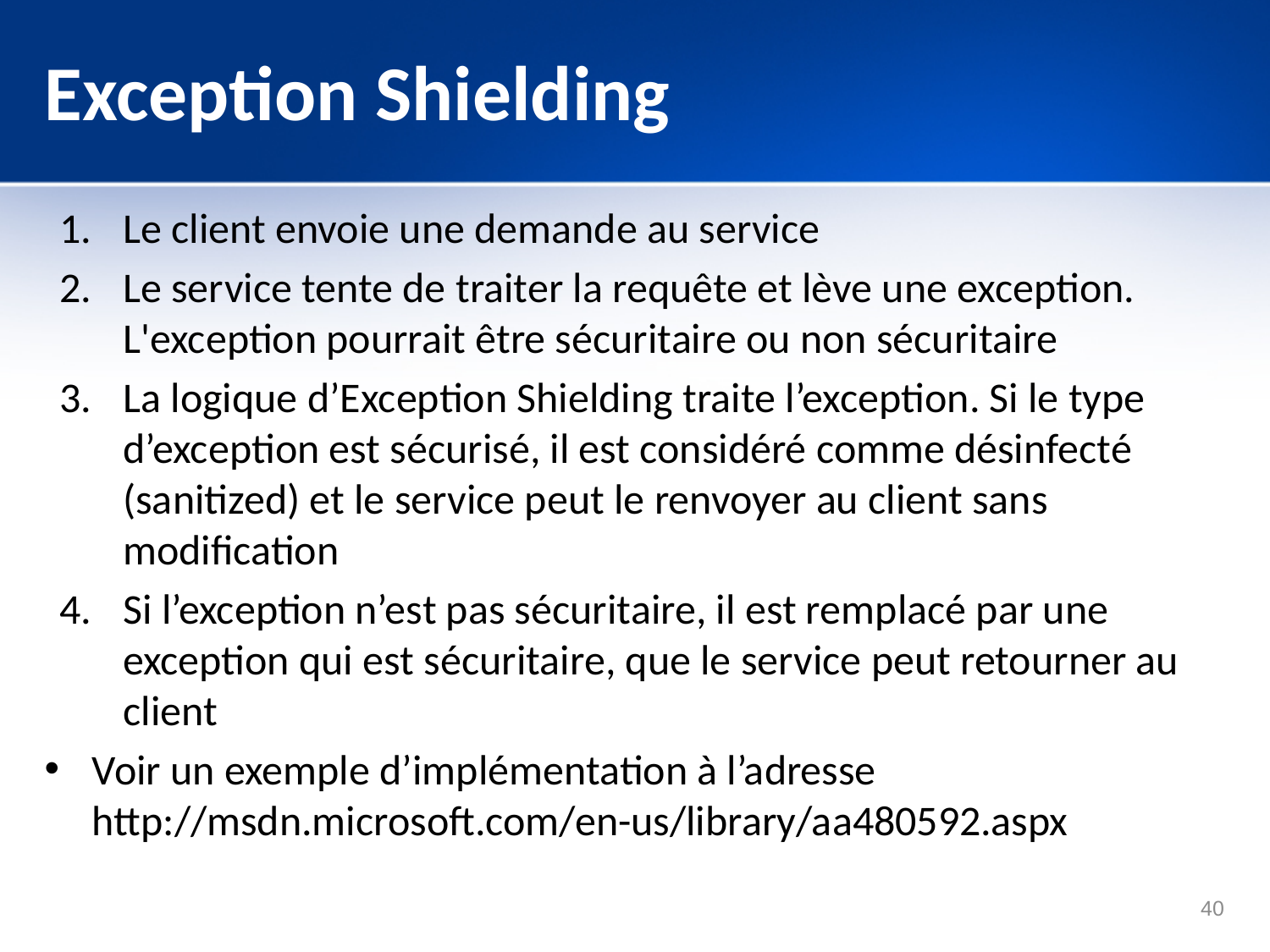

# Exception Shielding
Le client envoie une demande au service
Le service tente de traiter la requête et lève une exception. L'exception pourrait être sécuritaire ou non sécuritaire
La logique d’Exception Shielding traite l’exception. Si le type d’exception est sécurisé, il est considéré comme désinfecté (sanitized) et le service peut le renvoyer au client sans modification
Si l’exception n’est pas sécuritaire, il est remplacé par une exception qui est sécuritaire, que le service peut retourner au client
Voir un exemple d’implémentation à l’adresse http://msdn.microsoft.com/en-us/library/aa480592.aspx
40